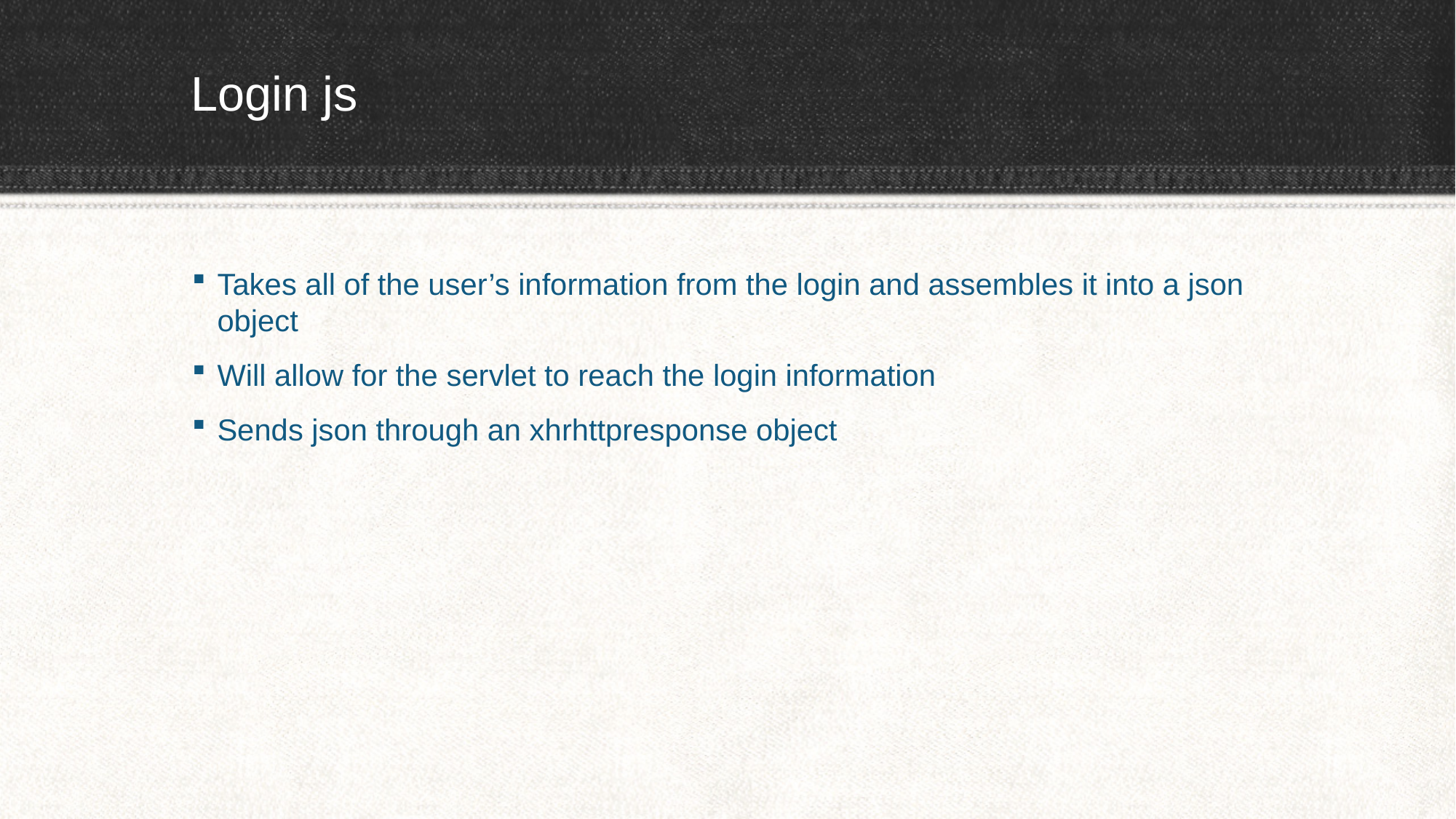

# Login js
Takes all of the user’s information from the login and assembles it into a json object
Will allow for the servlet to reach the login information
Sends json through an xhrhttpresponse object